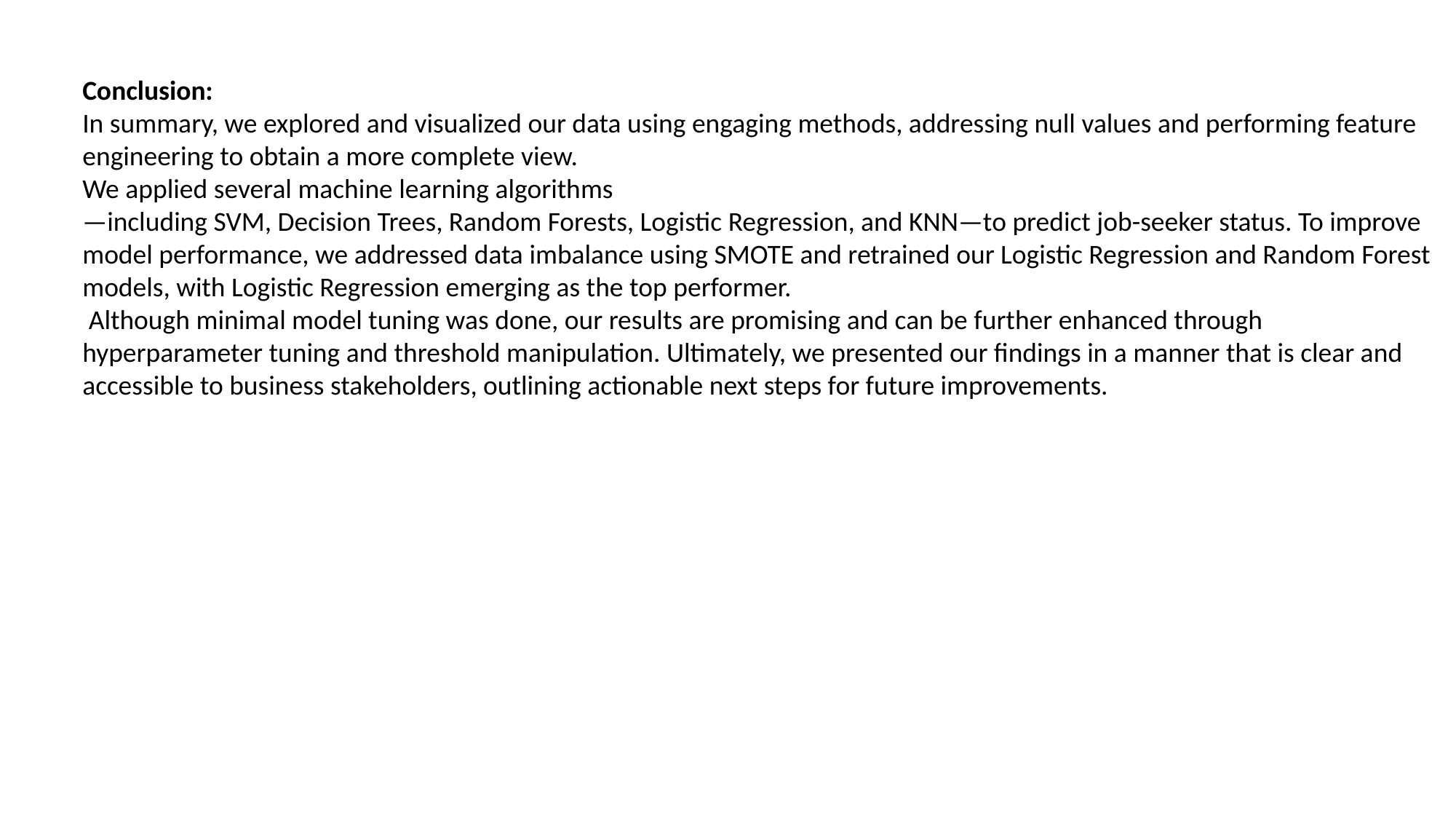

Conclusion:
In summary, we explored and visualized our data using engaging methods, addressing null values and performing feature engineering to obtain a more complete view.
We applied several machine learning algorithms
—including SVM, Decision Trees, Random Forests, Logistic Regression, and KNN—to predict job-seeker status. To improve model performance, we addressed data imbalance using SMOTE and retrained our Logistic Regression and Random Forest models, with Logistic Regression emerging as the top performer.
 Although minimal model tuning was done, our results are promising and can be further enhanced through hyperparameter tuning and threshold manipulation. Ultimately, we presented our findings in a manner that is clear and accessible to business stakeholders, outlining actionable next steps for future improvements.